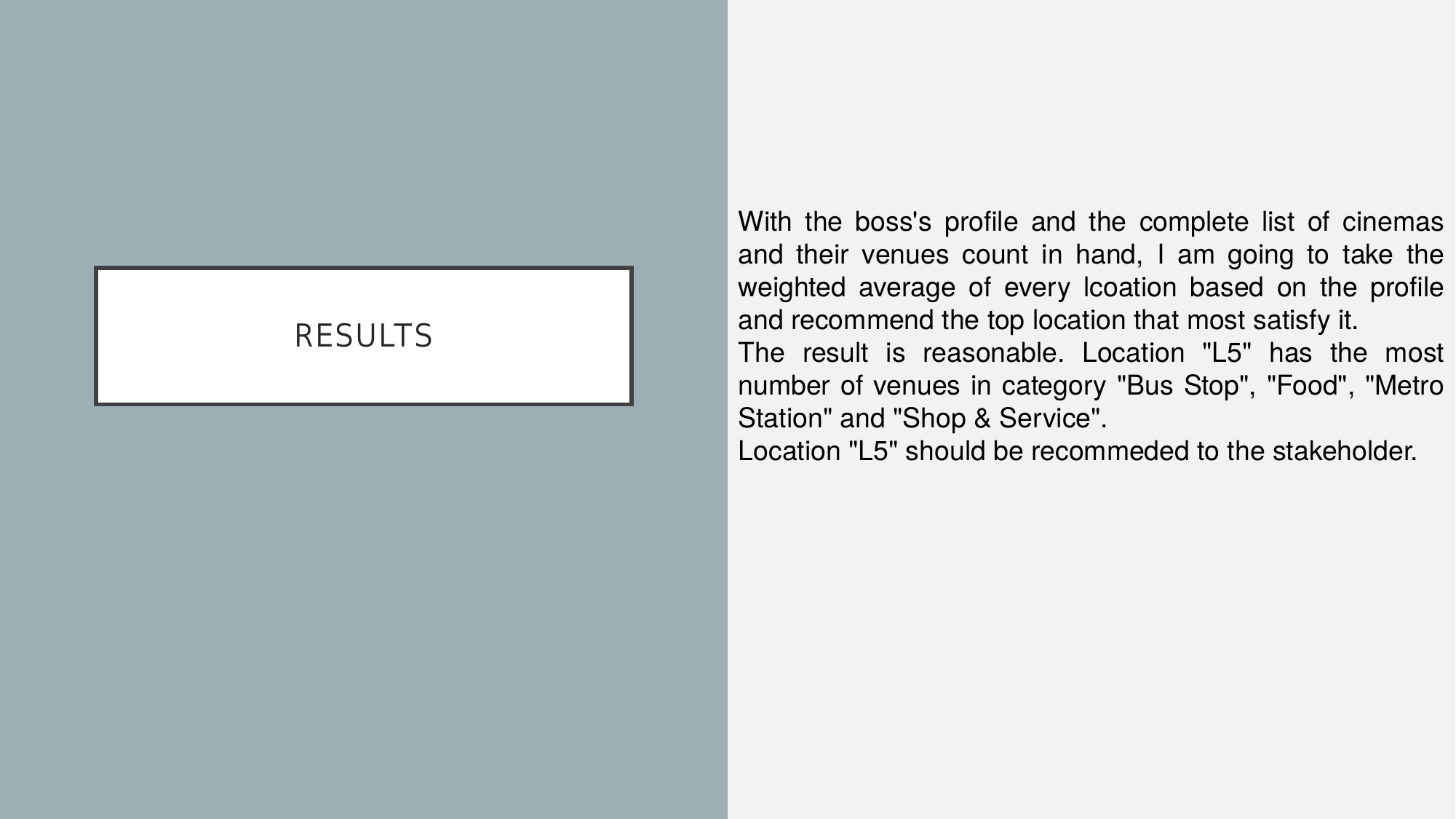

With the boss's profile and the complete list of cinemas and their venues count in hand, I am going to take the weighted average of every lcoation based on the profile and recommend the top location that most satisfy it.
The result is reasonable. Location "L5" has the most number of venues in category "Bus Stop", "Food", "Metro Station" and "Shop & Service".
Location "L5" should be recommeded to the stakeholder.
# RESULTS